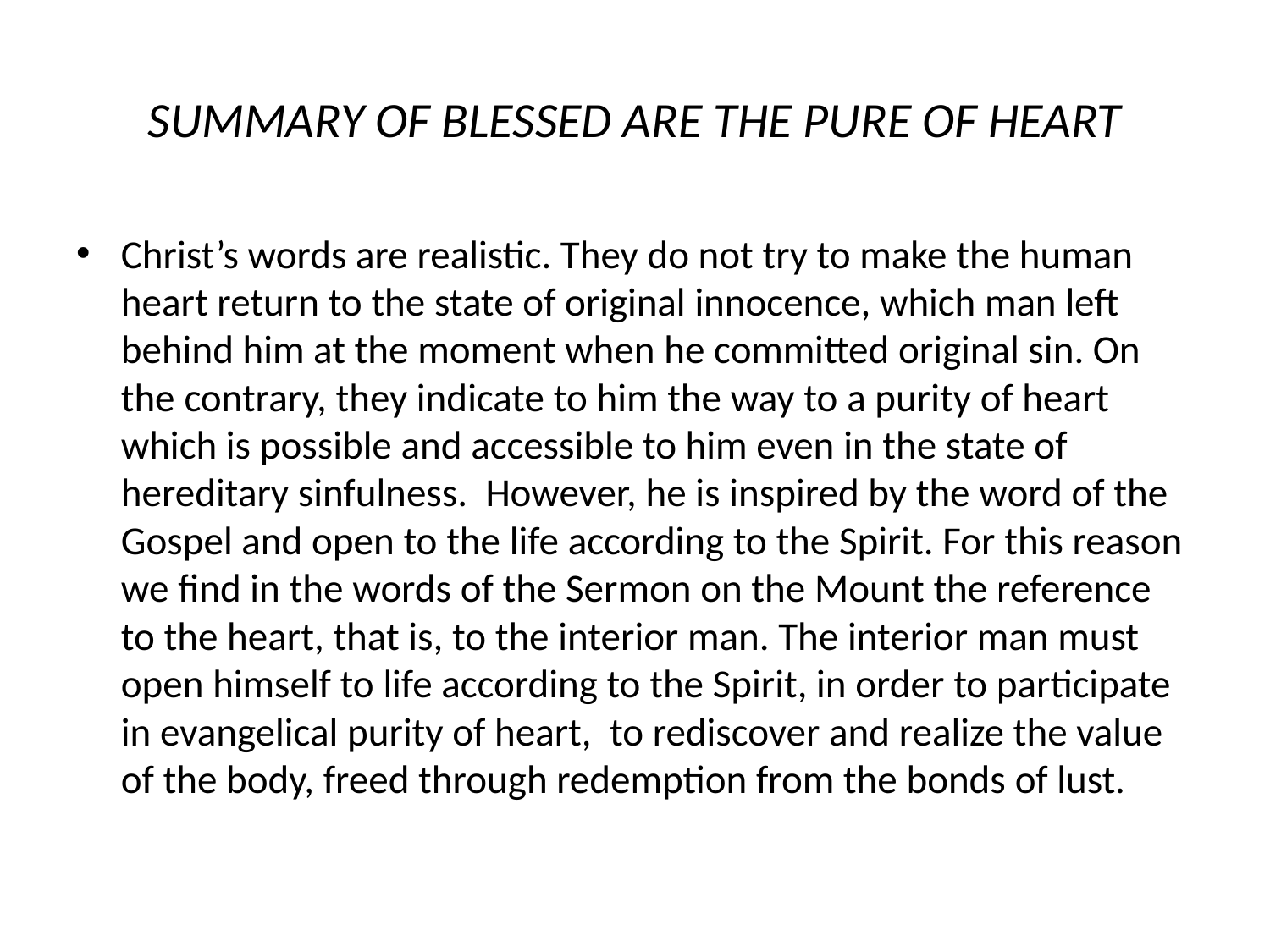

# SUMMARY OF BLESSED ARE THE PURE OF HEART
Christ’s words are realistic. They do not try to make the human heart return to the state of original innocence, which man left behind him at the moment when he committed original sin. On the contrary, they indicate to him the way to a purity of heart which is possible and accessible to him even in the state of hereditary sinfulness.  However, he is inspired by the word of the Gospel and open to the life according to the Spirit. For this reason we find in the words of the Sermon on the Mount the reference to the heart, that is, to the interior man. The interior man must open himself to life according to the Spirit, in order to participate in evangelical purity of heart,  to rediscover and realize the value of the body, freed through redemption from the bonds of lust.